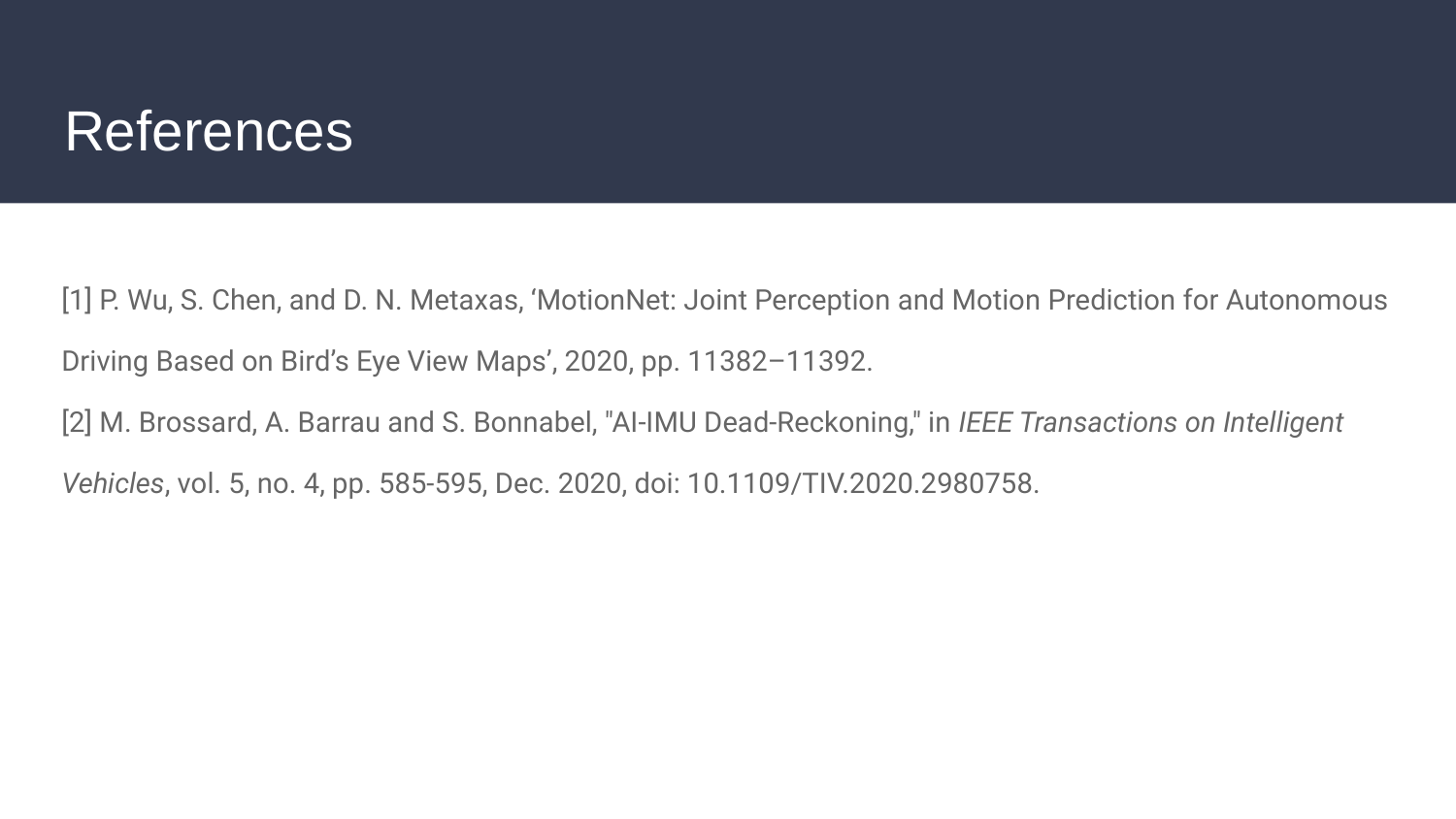

# References
[1] P. Wu, S. Chen, and D. N. Metaxas, ‘MotionNet: Joint Perception and Motion Prediction for Autonomous Driving Based on Bird’s Eye View Maps’, 2020, pp. 11382–11392.
[2] M. Brossard, A. Barrau and S. Bonnabel, "AI-IMU Dead-Reckoning," in IEEE Transactions on Intelligent Vehicles, vol. 5, no. 4, pp. 585-595, Dec. 2020, doi: 10.1109/TIV.2020.2980758.